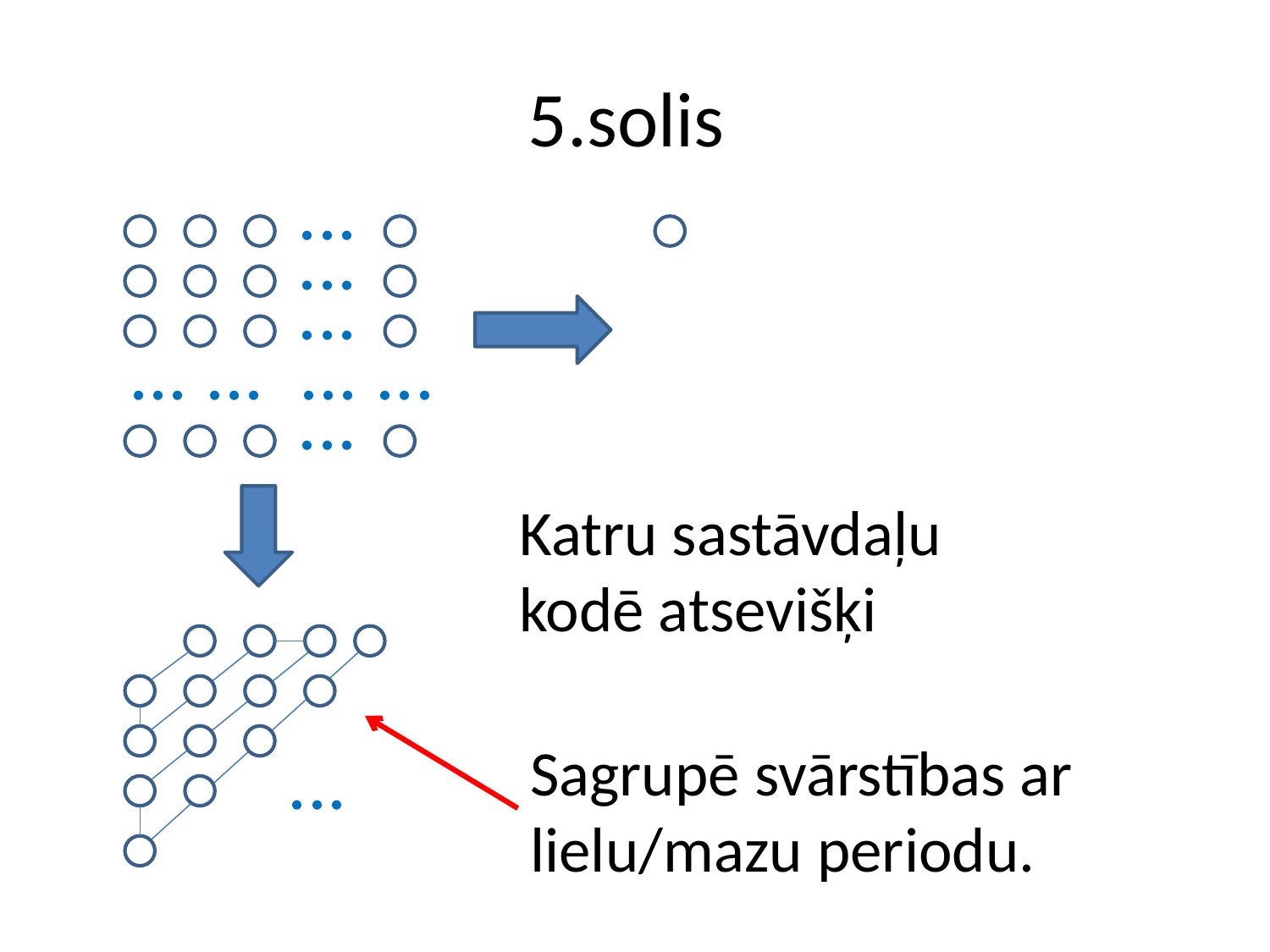

# 5.solis
...
...

...

... ...  ... ...

...

Katru sastāvdaļu
kodē atsevišķi

...
Sagrupē svārstības ar
lielu/mazu periodu.